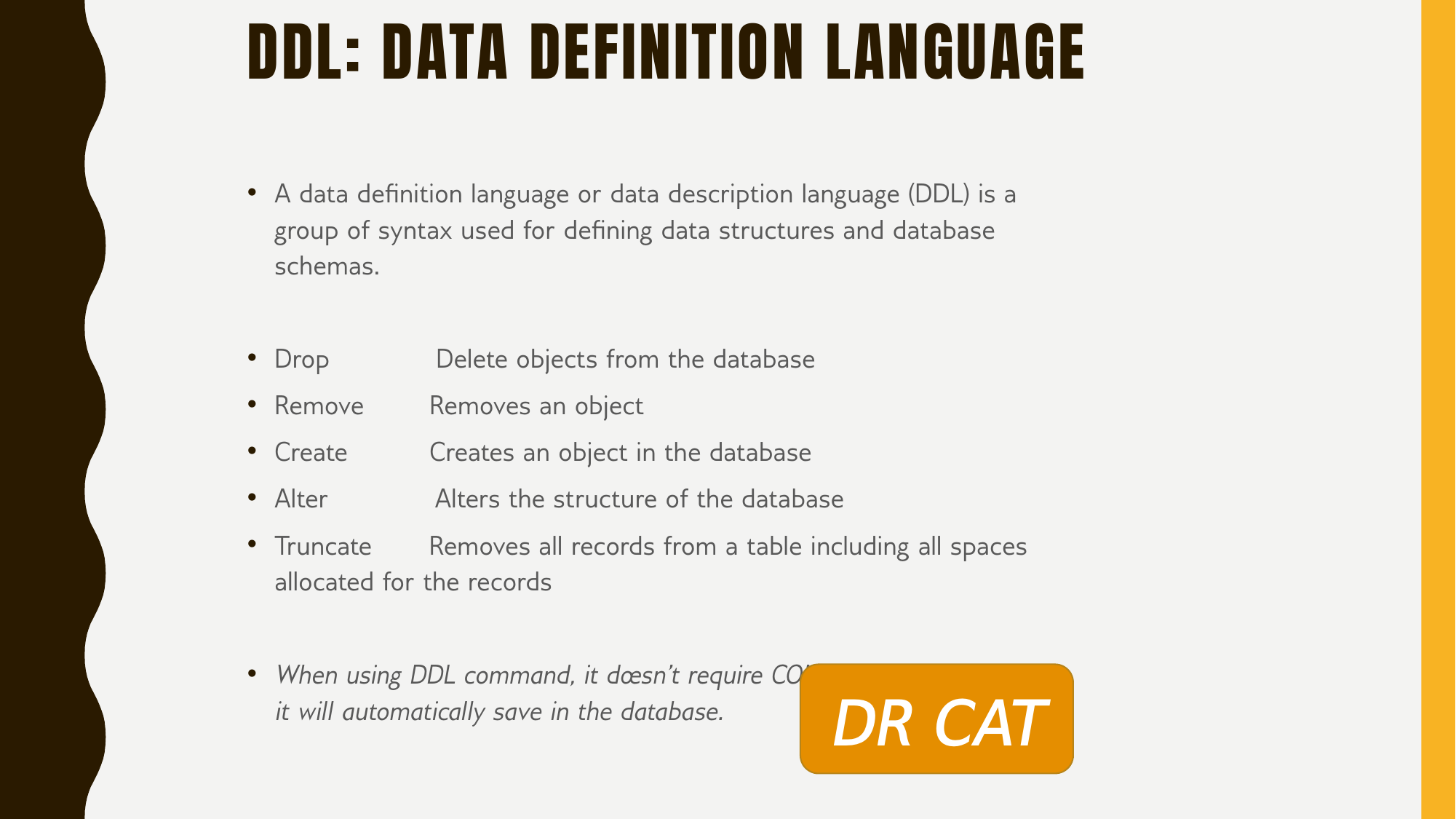

# Ddl: data definition language
A data definition language or data description language (DDL) is a group of syntax used for defining data structures and database schemas.

Drop             Delete objects from the database
Remove        Removes an object
Create          Creates an object in the database
Alter             Alters the structure of the database
Truncate       Removes all records from a table including all spaces allocated for the records

When using DDL command, it doesn’t require COMMIT command to save, it will automatically save in the database.
DR CAT